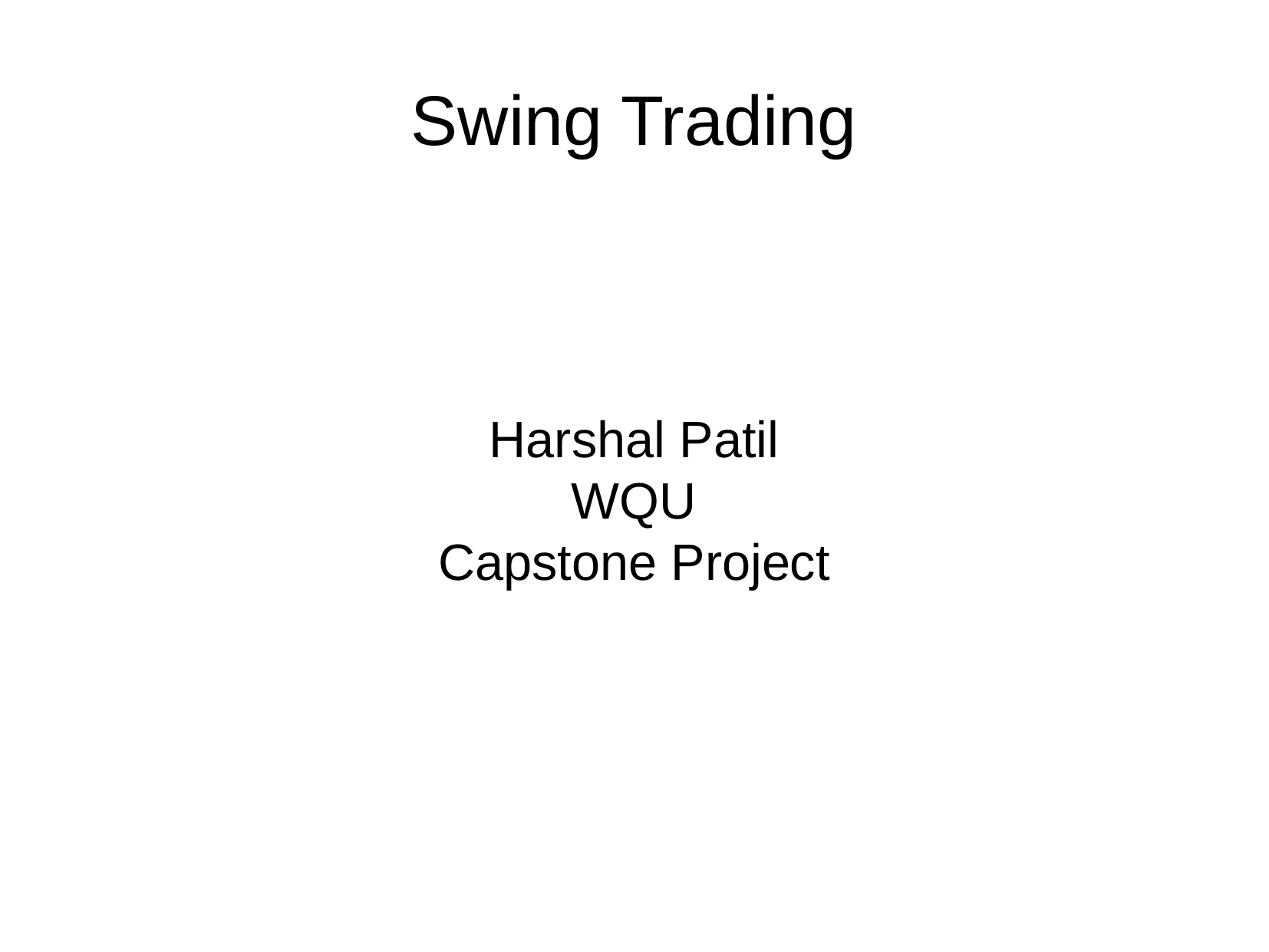

Swing Trading
Harshal Patil
WQU
Capstone Project